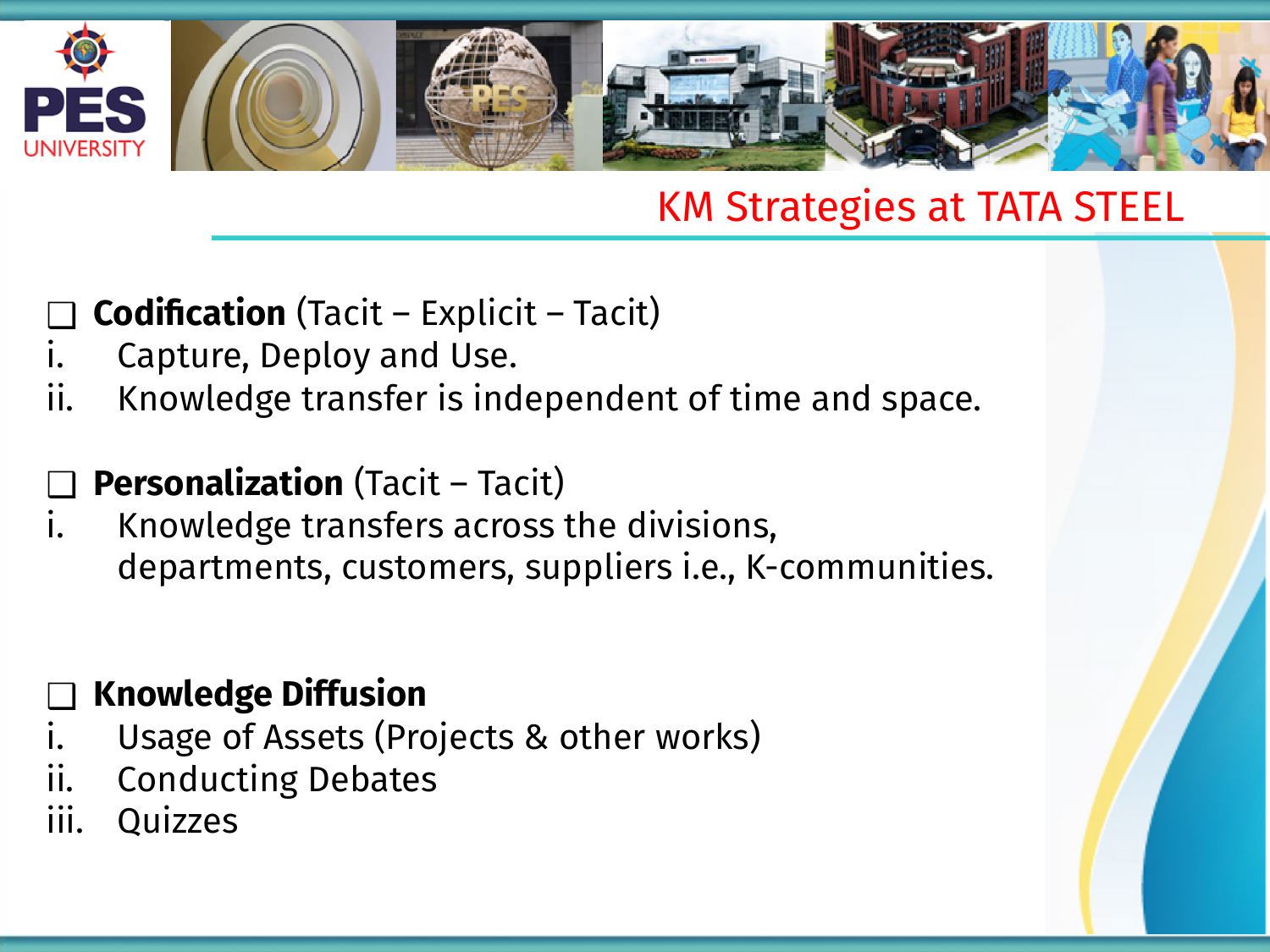

KM Strategies at TATA STEEL

Codification (Tacit – Explicit – Tacit)
Capture, Deploy and Use.
Knowledge transfer is independent of time and space.

Personalization (Tacit – Tacit)
Knowledge transfers across the divisions, departments, customers, suppliers i.e., K-communities.

Knowledge Diffusion
Usage of Assets (Projects & other works)
Conducting Debates
Quizzes